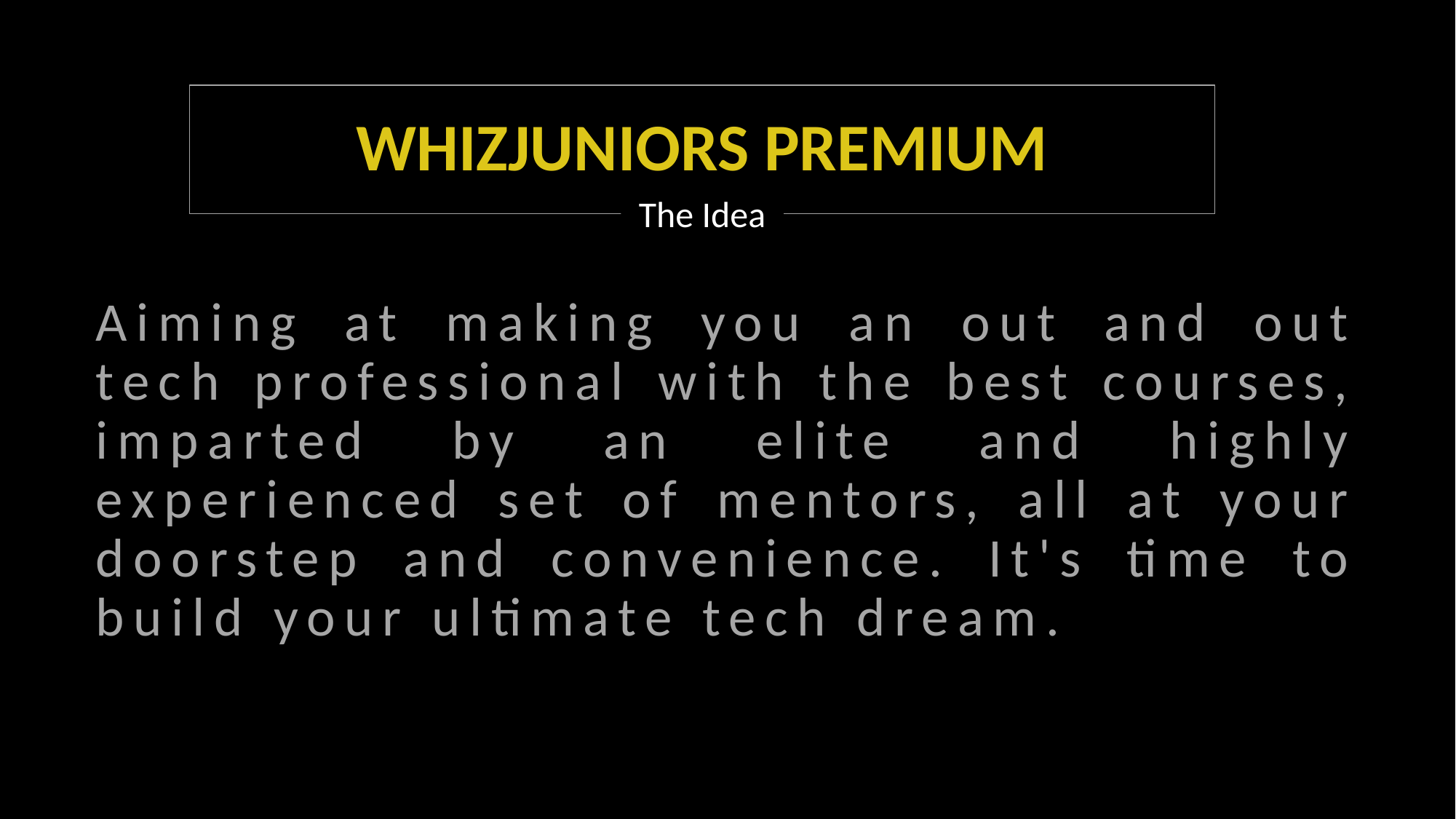

# WHIZJUNIORS PREMIUM
The Idea
Aiming at making you an out and out tech professional with the best courses, imparted by an elite and highly experienced set of mentors, all at your doorstep and convenience. It's time to build your ultimate tech dream.